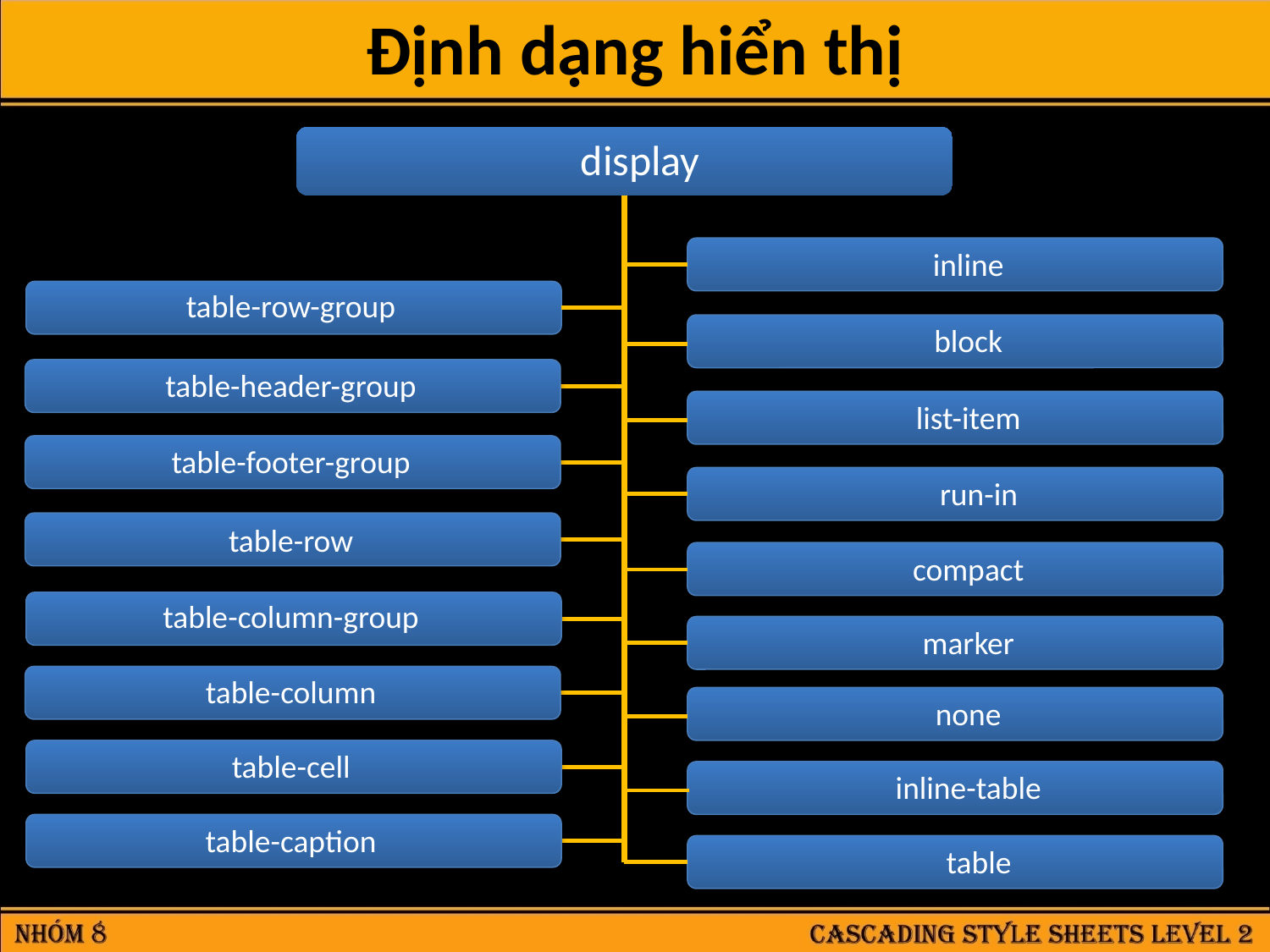

Định dạng hiển thị

display

inline
table-row-group

block

table-header-group

list-item

table-footer-group

run-in

table-row

compact
table-column-group

marker
table-column

none

table-cell
inline-table

table-caption

table